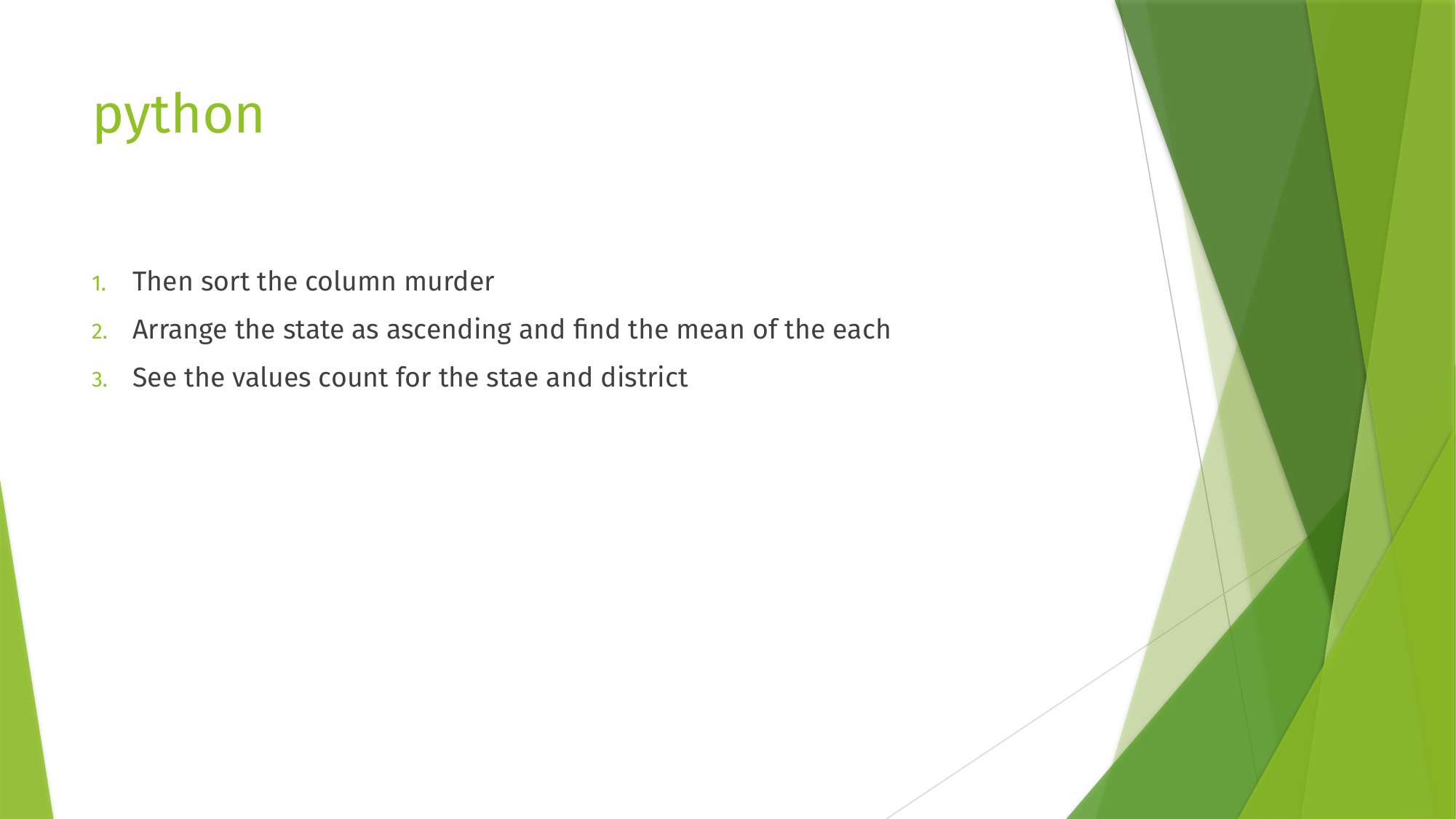

# python
Then sort the column murder
Arrange the state as ascending and find the mean of the each
See the values count for the stae and district